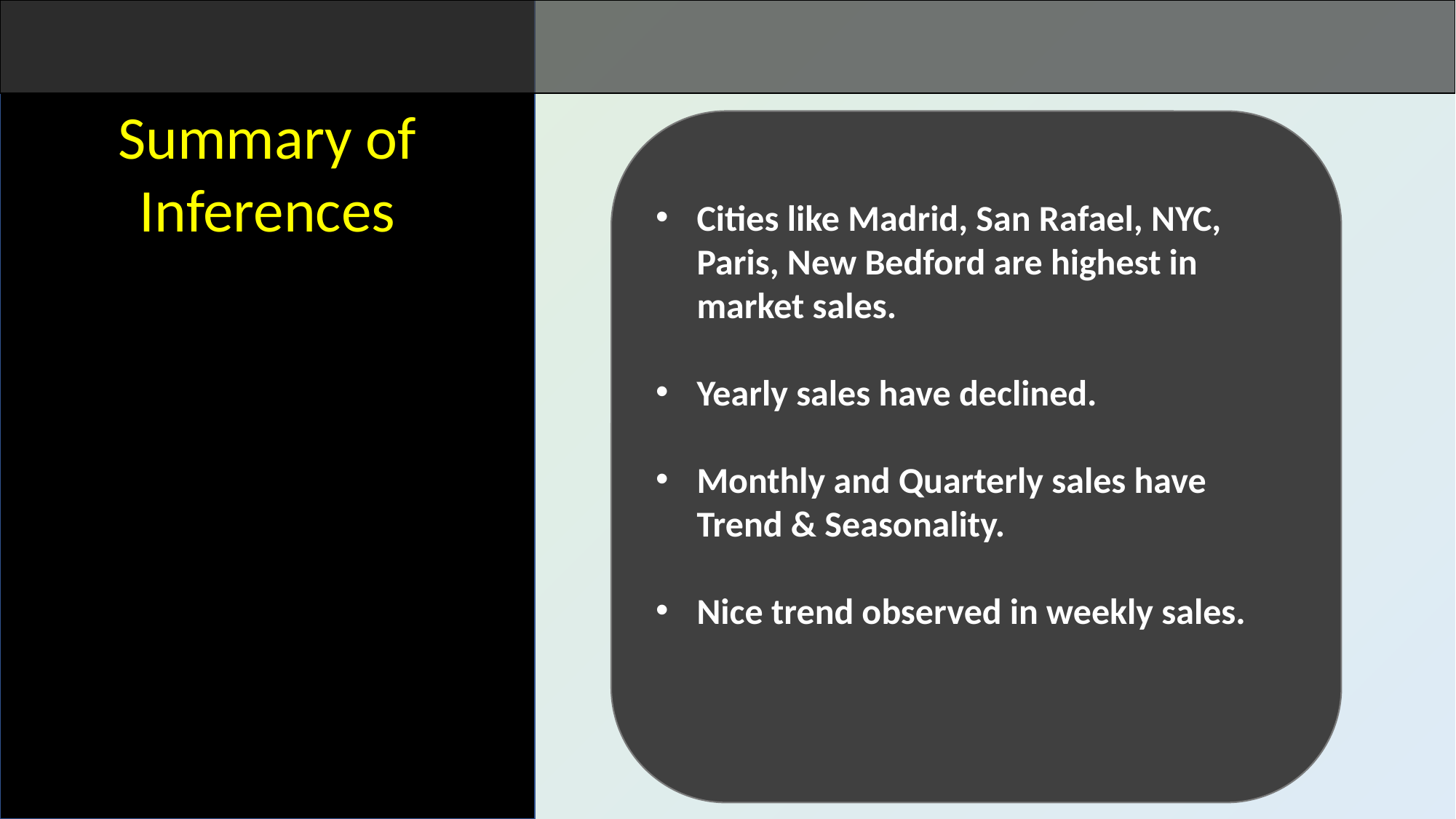

Summary of Inferences

Cities like Madrid, San Rafael, NYC, Paris, New Bedford are highest in market sales.

Yearly sales have declined.

Monthly and Quarterly sales have Trend & Seasonality.

Nice trend observed in weekly sales.